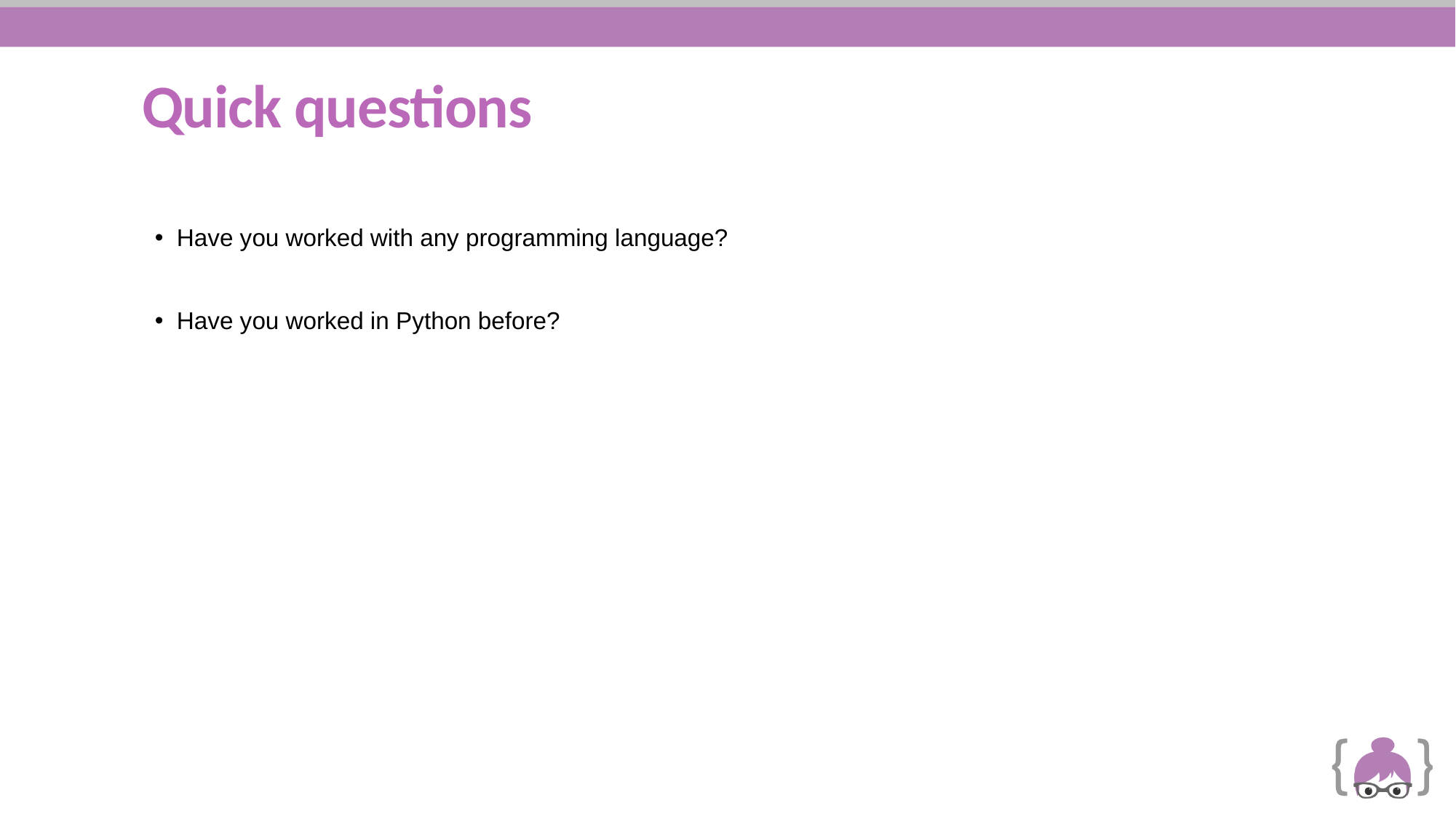

# Quick questions
Have you worked with any programming language?

Have you worked in Python before?